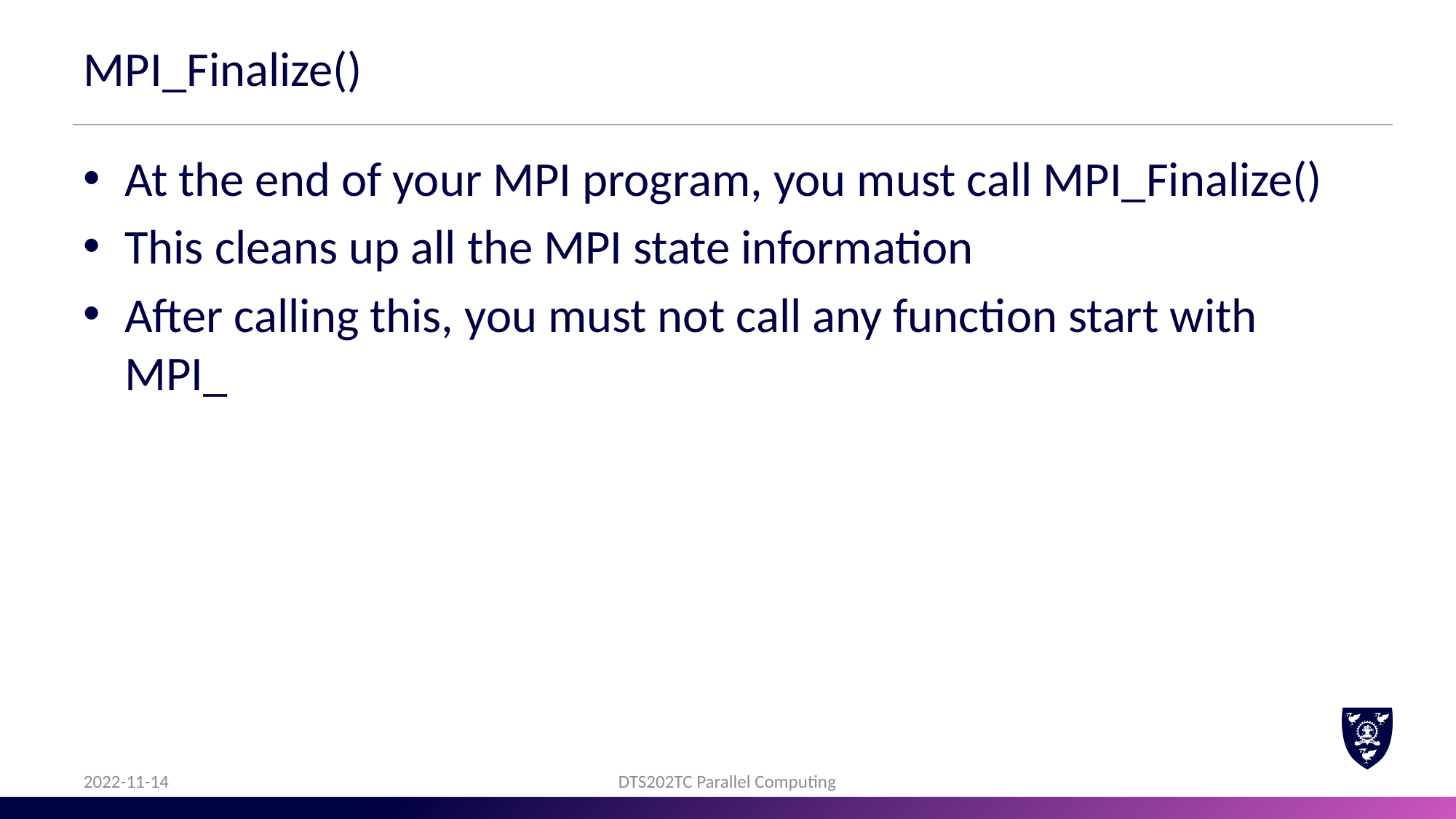

# MPI_Finalize()
At the end of your MPI program, you must call MPI_Finalize()
This cleans up all the MPI state information
After calling this, you must not call any function start with MPI_
2022-11-14
DTS202TC Parallel Computing
18